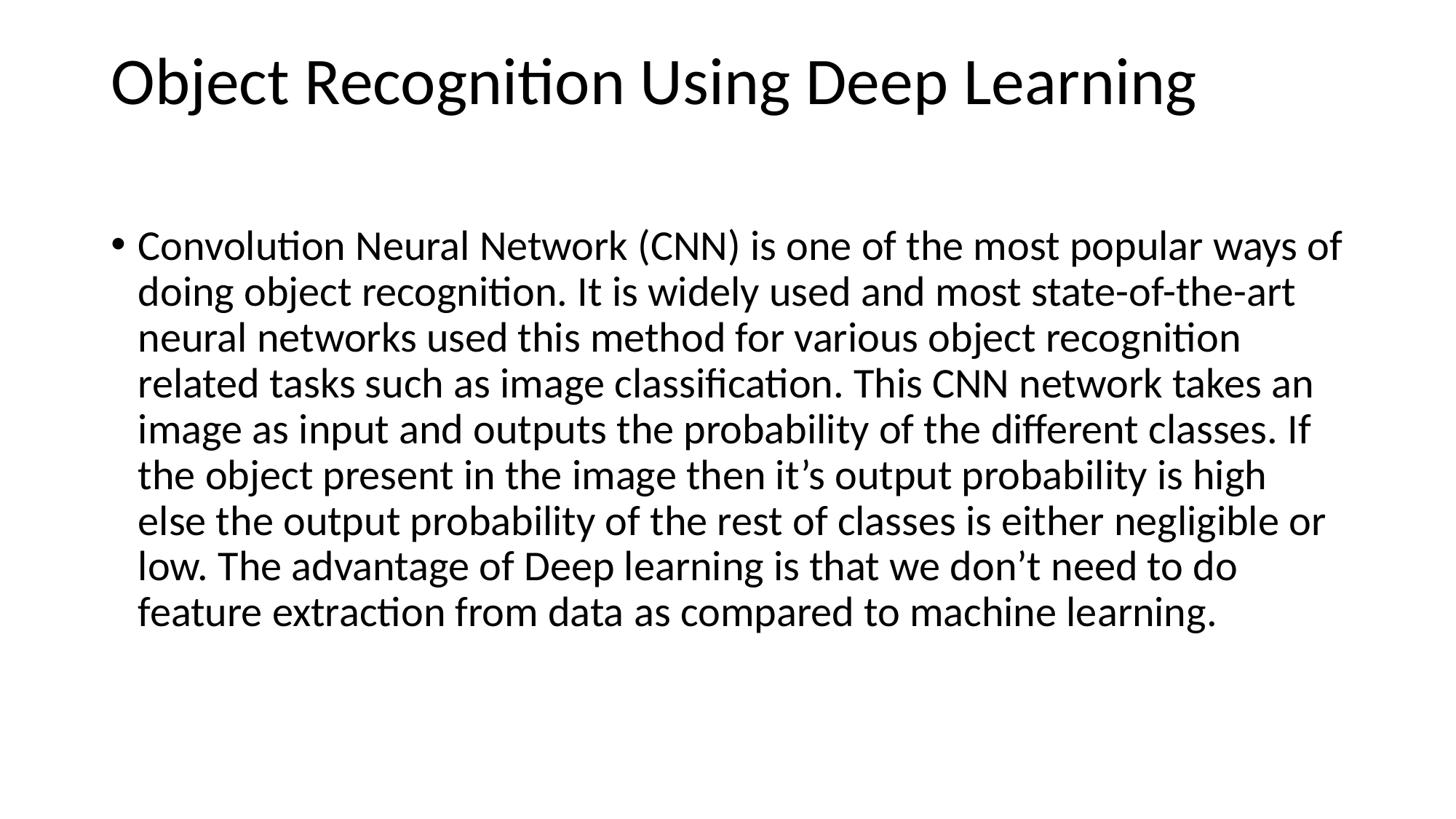

# Object Recognition Using Deep Learning
Convolution Neural Network (CNN) is one of the most popular ways of doing object recognition. It is widely used and most state-of-the-art neural networks used this method for various object recognition related tasks such as image classification. This CNN network takes an image as input and outputs the probability of the different classes. If the object present in the image then it’s output probability is high else the output probability of the rest of classes is either negligible or low. The advantage of Deep learning is that we don’t need to do feature extraction from data as compared to machine learning.